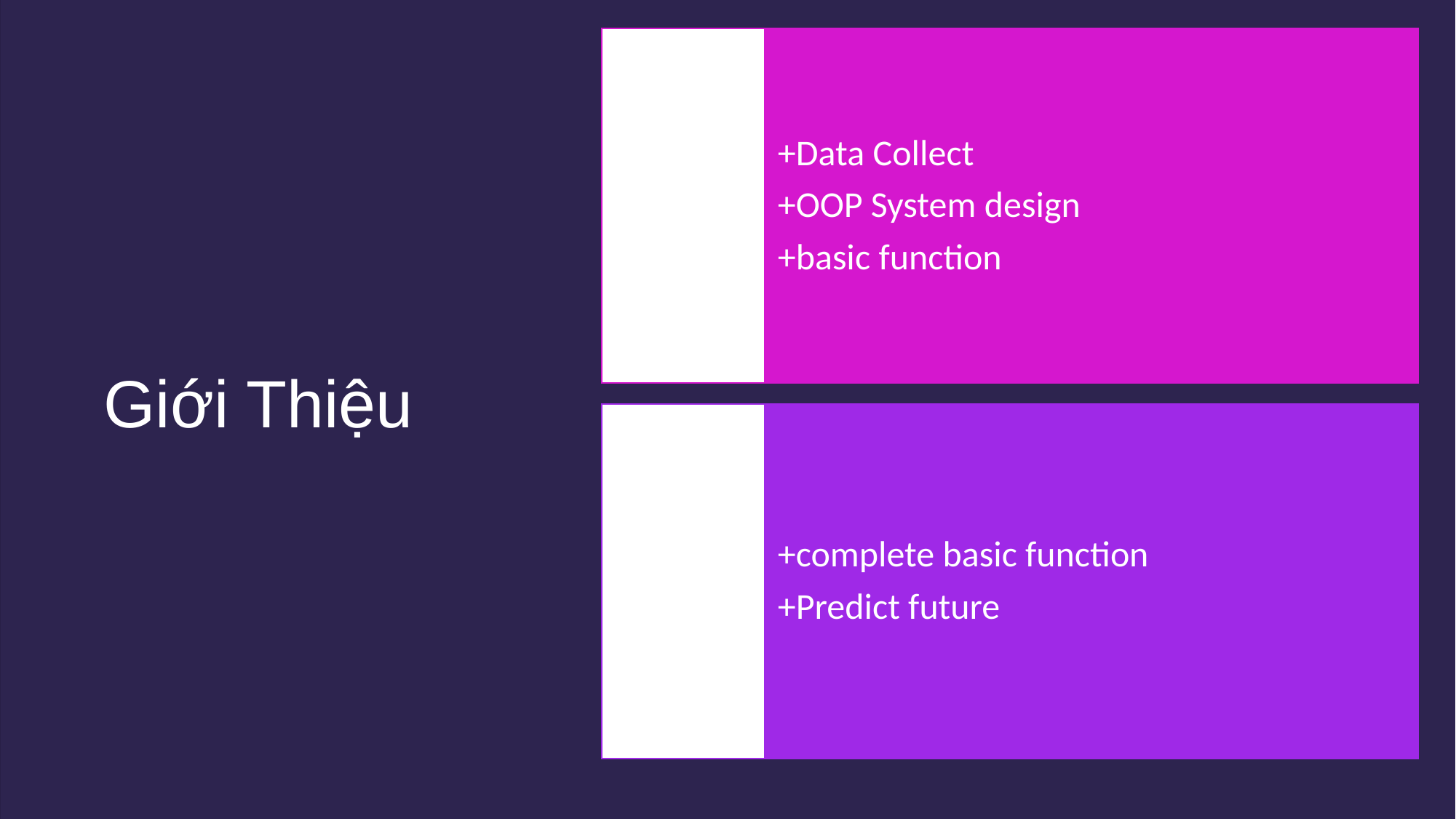

+Data Collect
+OOP System design
+basic function
Thực  Hiện
+complete basic function
+Predict future
Kết quả
# Giới Thiệu